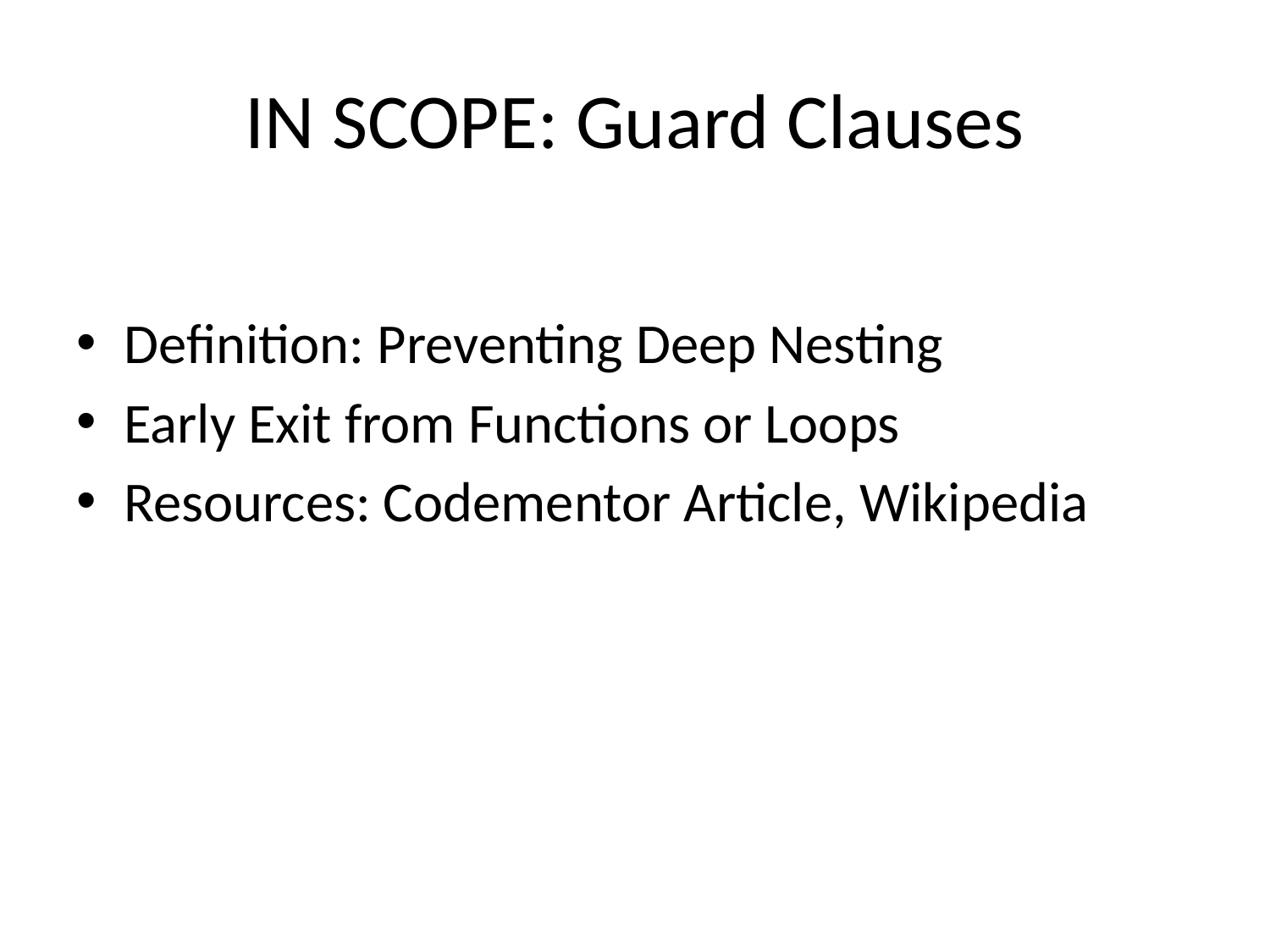

# IN SCOPE: Guard Clauses

Definition: Preventing Deep Nesting
Early Exit from Functions or Loops
Resources: Codementor Article, Wikipedia